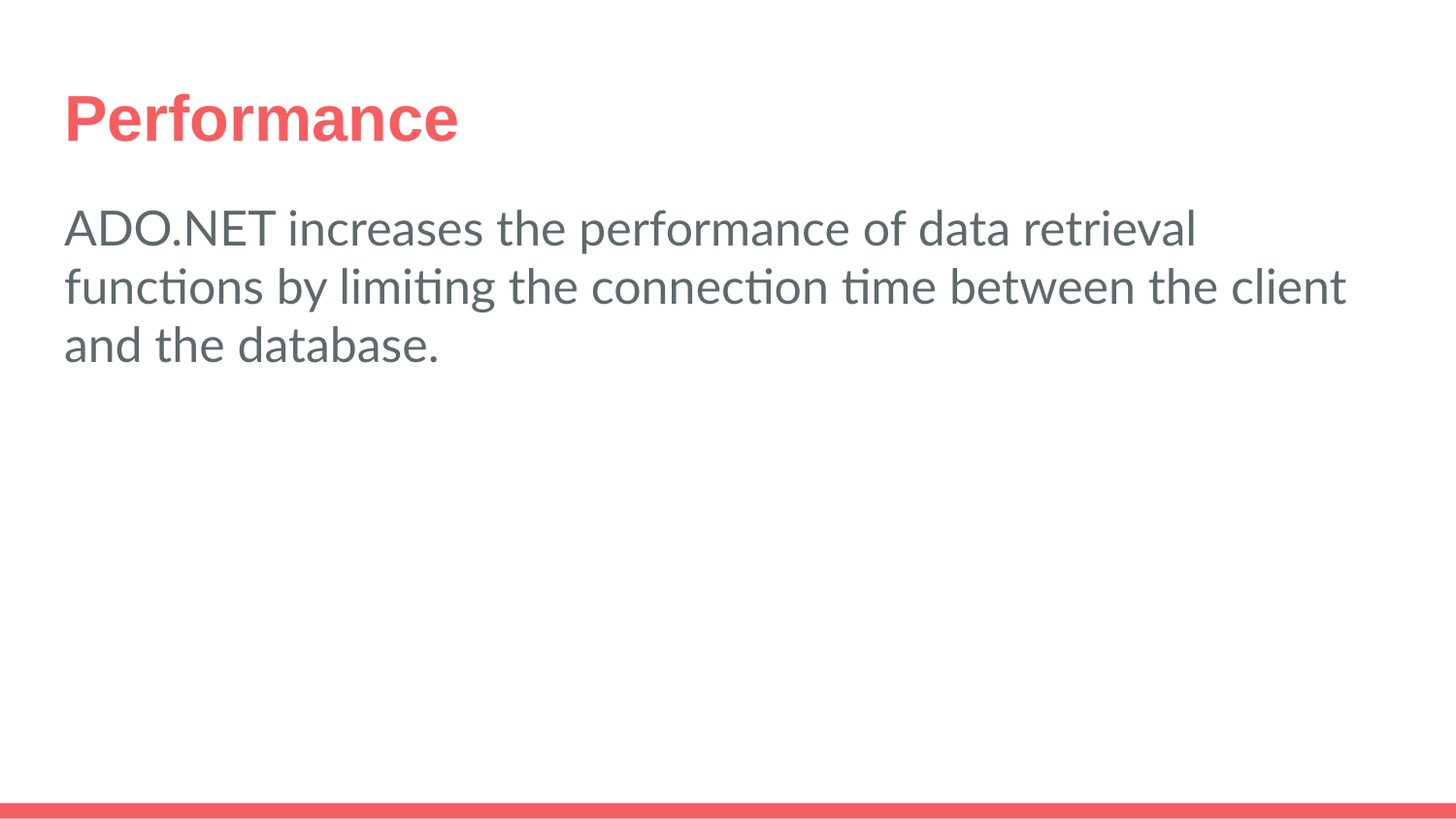

# Performance
ADO.NET increases the performance of data retrieval functions by limiting the connection time between the client and the database.